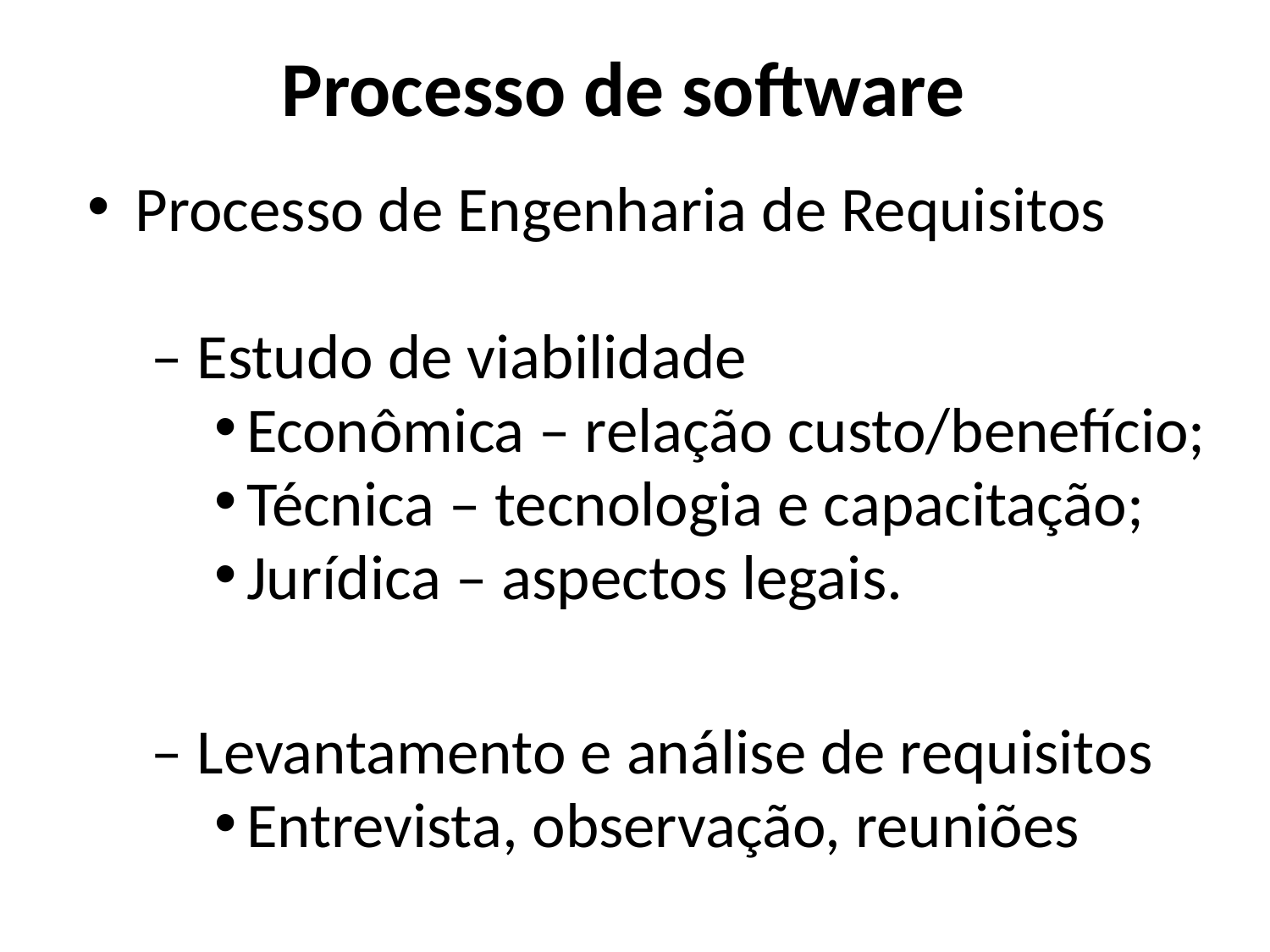

Processo de software
Processo de Engenharia de Requisitos

– Estudo de viabilidade
Econômica – relação custo/benefício;
Técnica – tecnologia e capacitação;
Jurídica – aspectos legais.

– Levantamento e análise de requisitos
Entrevista, observação, reuniões

18